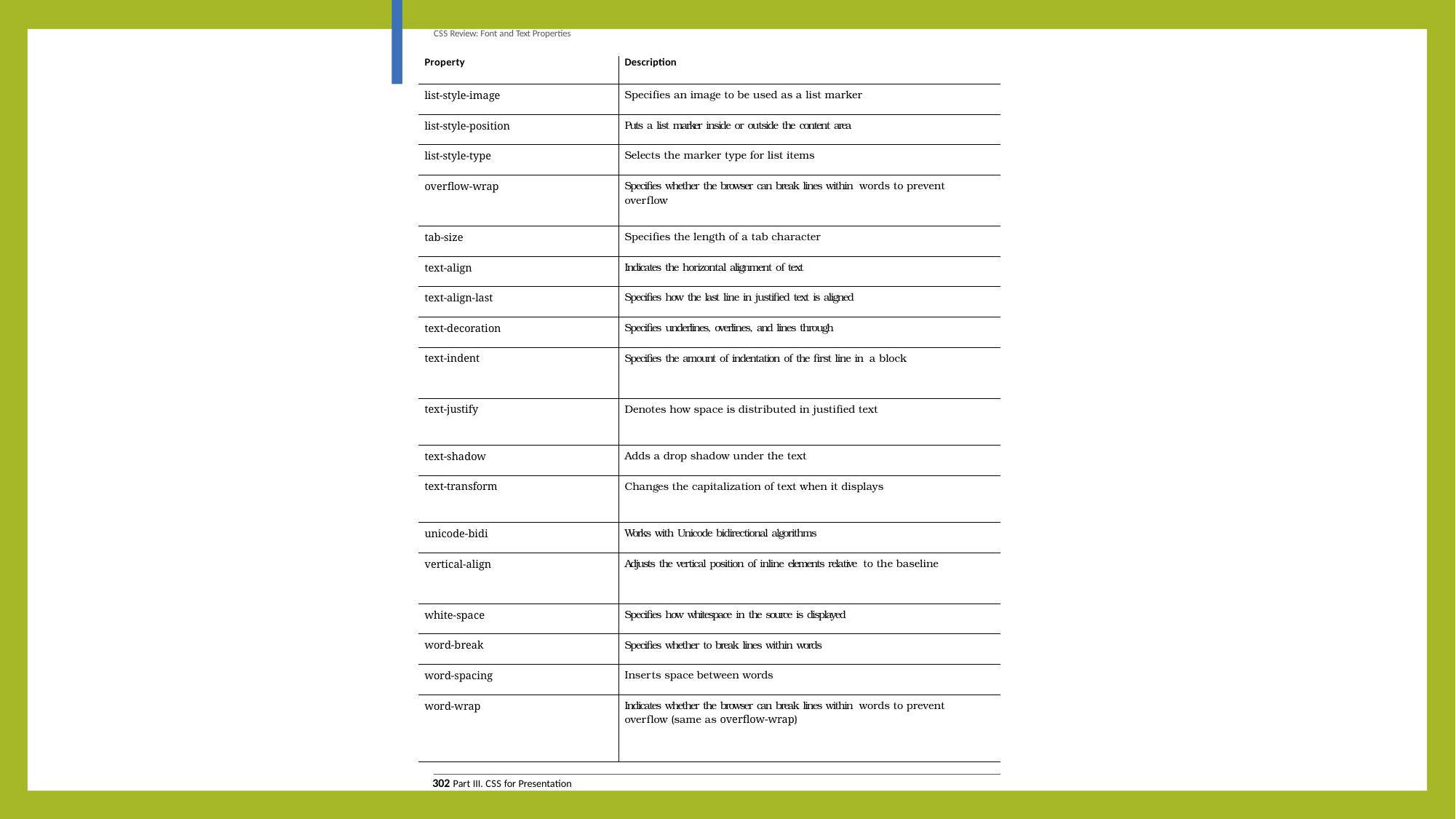

CSS Review: Font and Text Properties
| Property | Description |
| --- | --- |
| list-style-image | Specifies an image to be used as a list marker |
| list-style-position | Puts a list marker inside or outside the content area |
| list-style-type | Selects the marker type for list items |
| overflow-wrap | Specifies whether the browser can break lines within words to prevent overflow |
| tab-size | Specifies the length of a tab character |
| text-align | Indicates the horizontal alignment of text |
| text-align-last | Specifies how the last line in justified text is aligned |
| text-decoration | Specifies underlines, overlines, and lines through |
| text-indent | Specifies the amount of indentation of the first line in a block |
| text-justify | Denotes how space is distributed in justified text |
| text-shadow | Adds a drop shadow under the text |
| text-transform | Changes the capitalization of text when it displays |
| unicode-bidi | Works with Unicode bidirectional algorithms |
| vertical-align | Adjusts the vertical position of inline elements relative to the baseline |
| white-space | Specifies how whitespace in the source is displayed |
| word-break | Specifies whether to break lines within words |
| word-spacing | Inserts space between words |
| word-wrap | Indicates whether the browser can break lines within words to prevent overflow (same as overflow-wrap) |

302 Part III. CSS for Presentation